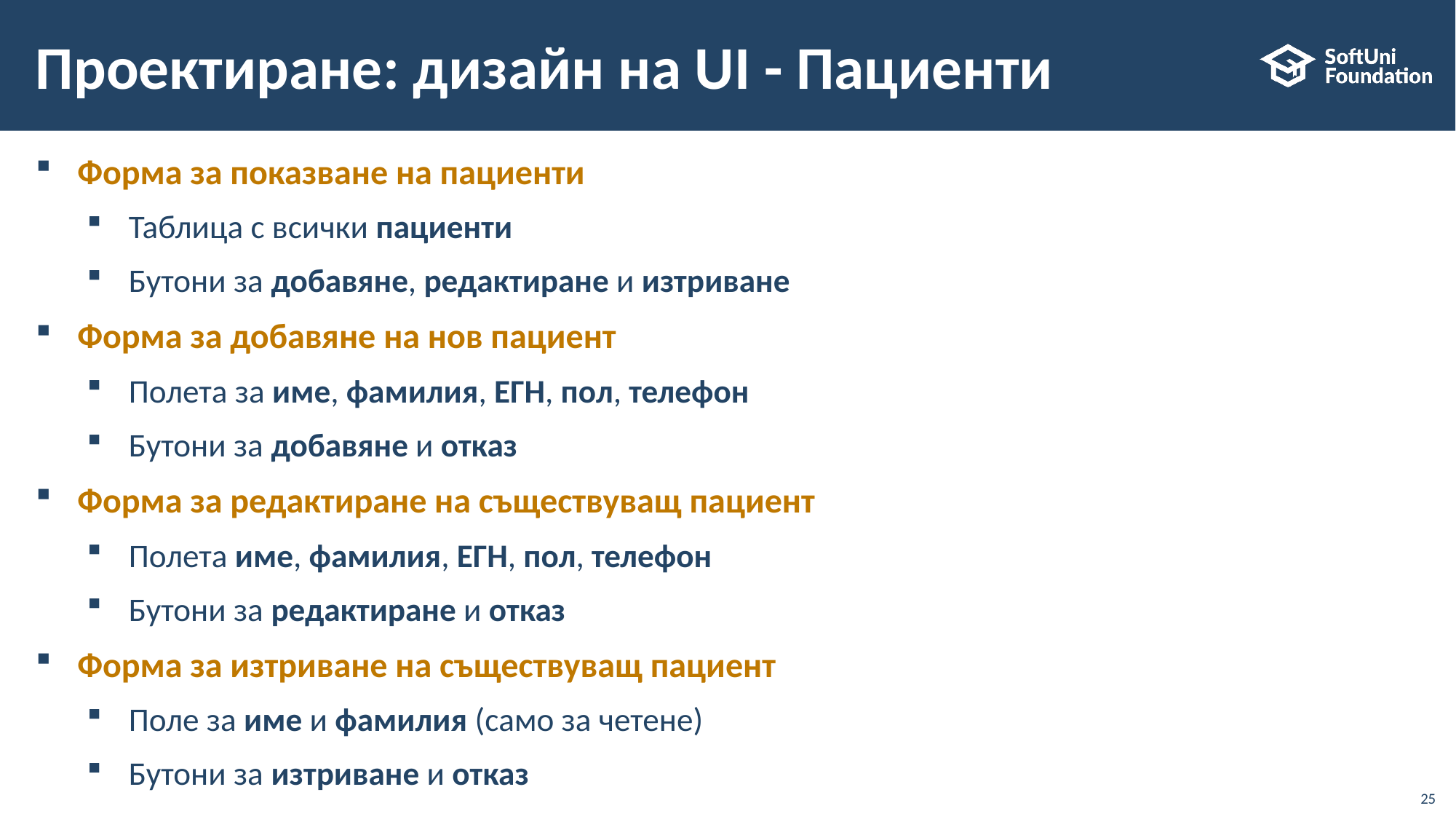

# Проектиране: дизайн на UI - Пациенти
Форма за показване на пациенти
Таблица с всички пациенти
Бутони за добавяне, редактиране и изтриване
Форма за добавяне на нов пациент
Полета за име, фамилия, ЕГН, пол, телефон
Бутони за добавяне и отказ
Форма за редактиране на съществуващ пациент
Полета име, фамилия, ЕГН, пол, телефон
Бутони за редактиране и отказ
Форма за изтриване на съществуващ пациент
Поле за име и фамилия (само за четене)
Бутони за изтриване и отказ
25